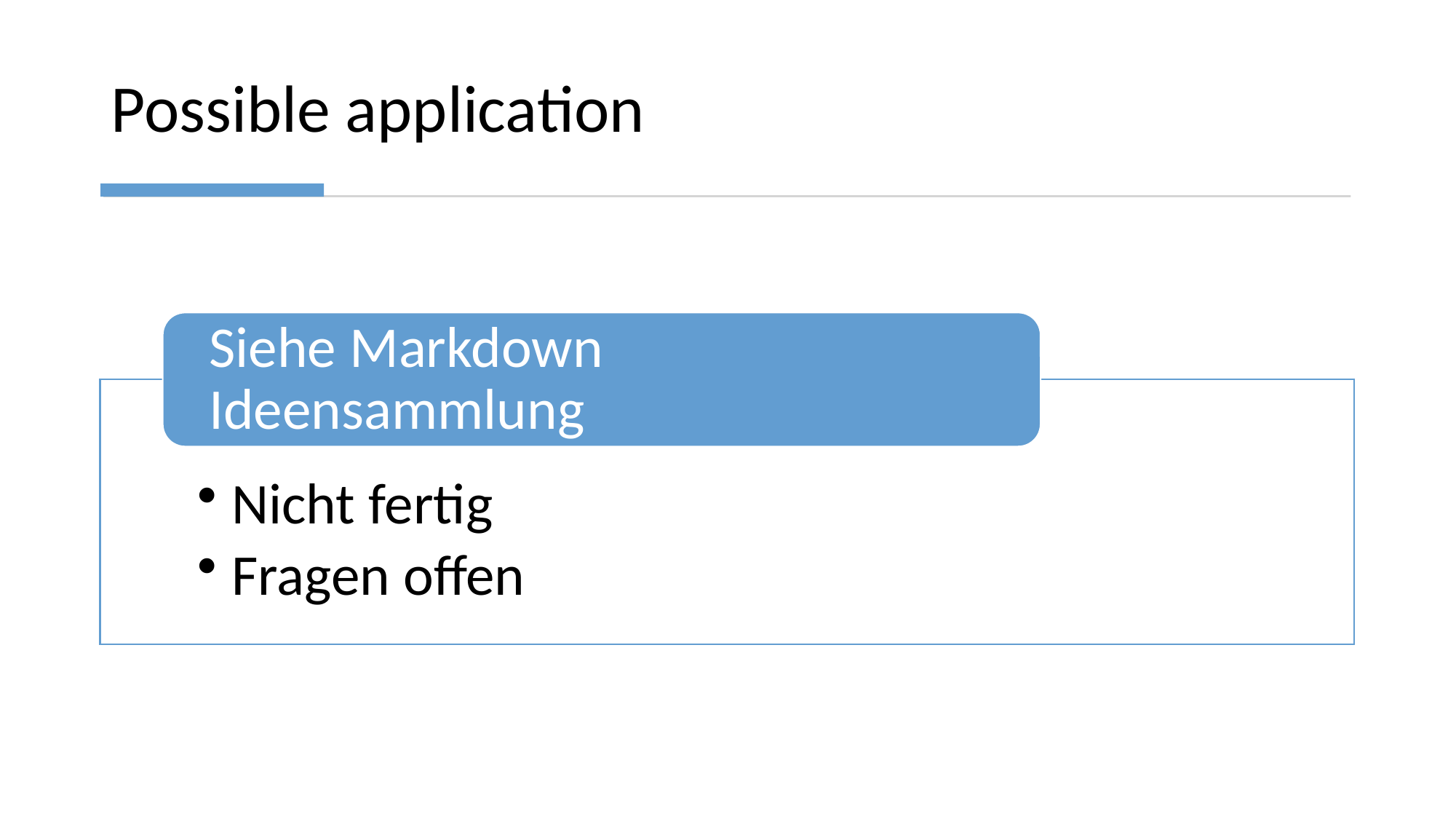

Possible application

Nicht fertig
Fragen offen
Siehe Markdown Ideensammlung